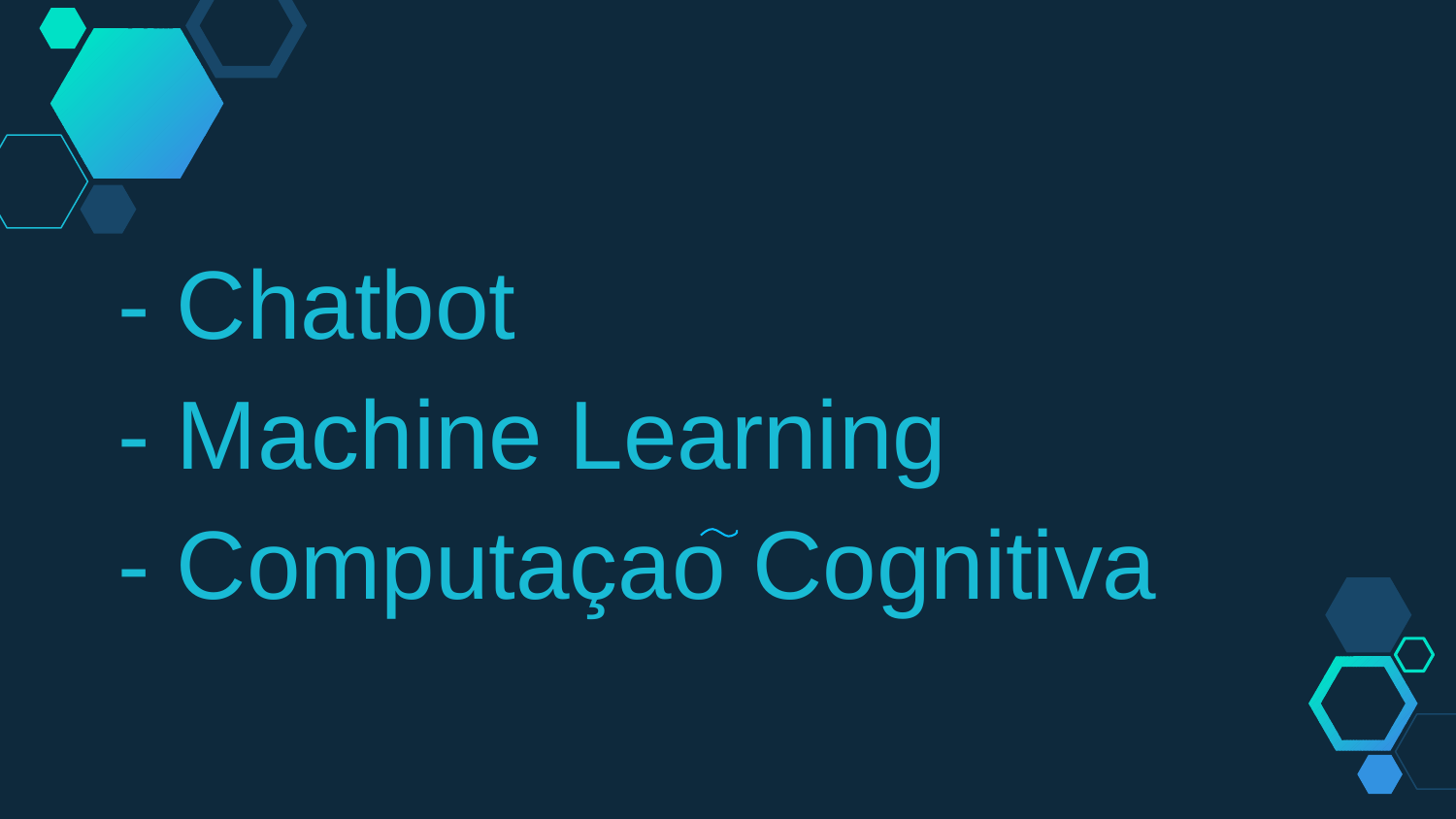

- Chatbot
- Machine Learning
- Computaçao Cognitiva